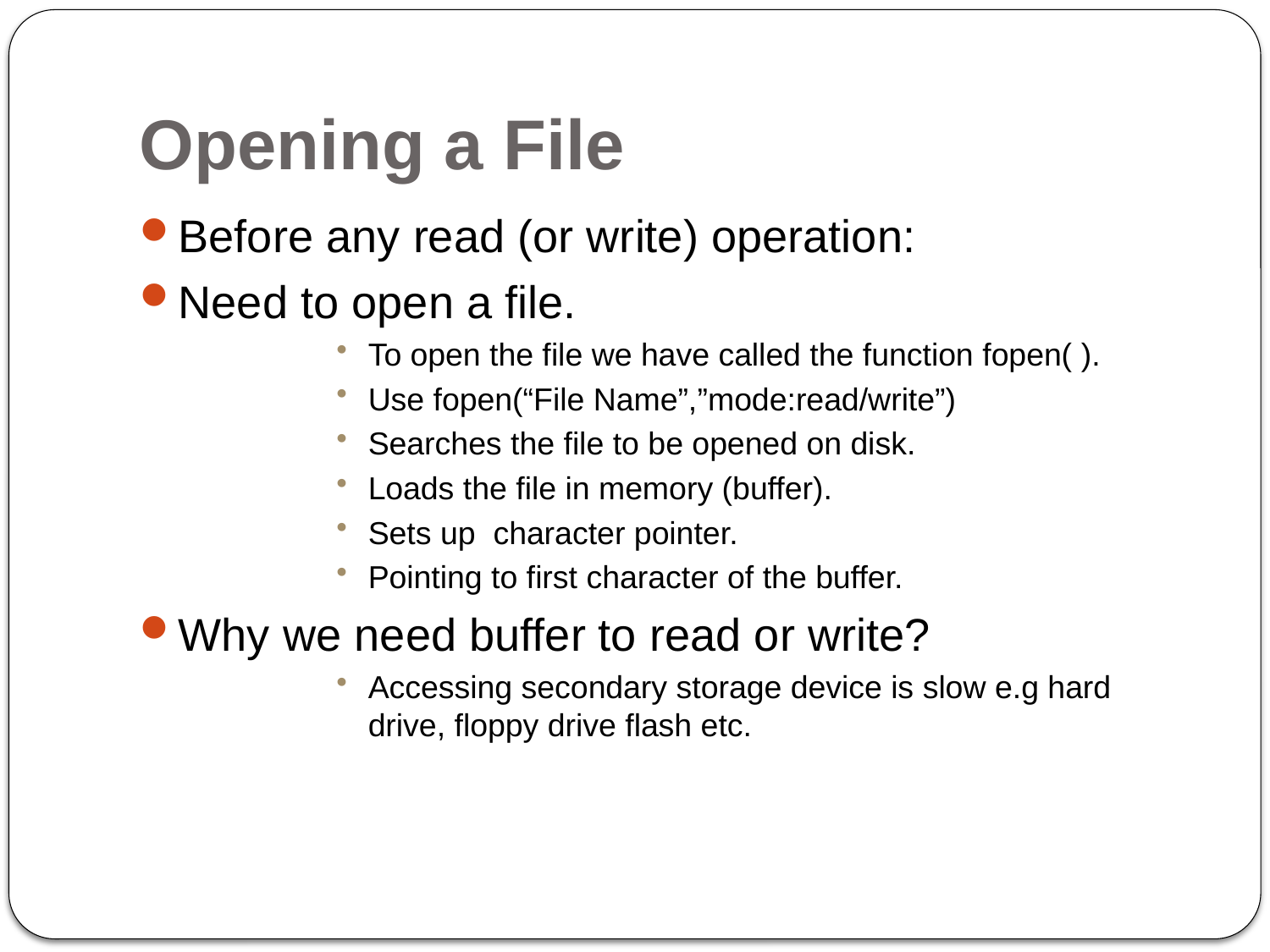

# Opening a File
Before any read (or write) operation:
Need to open a file.
To open the file we have called the function fopen( ).
Use fopen(“File Name”,”mode:read/write”)
Searches the file to be opened on disk.
Loads the file in memory (buffer).
Sets up  character pointer.
Pointing to first character of the buffer.
Why we need buffer to read or write?
Accessing secondary storage device is slow e.g hard drive, floppy drive flash etc.